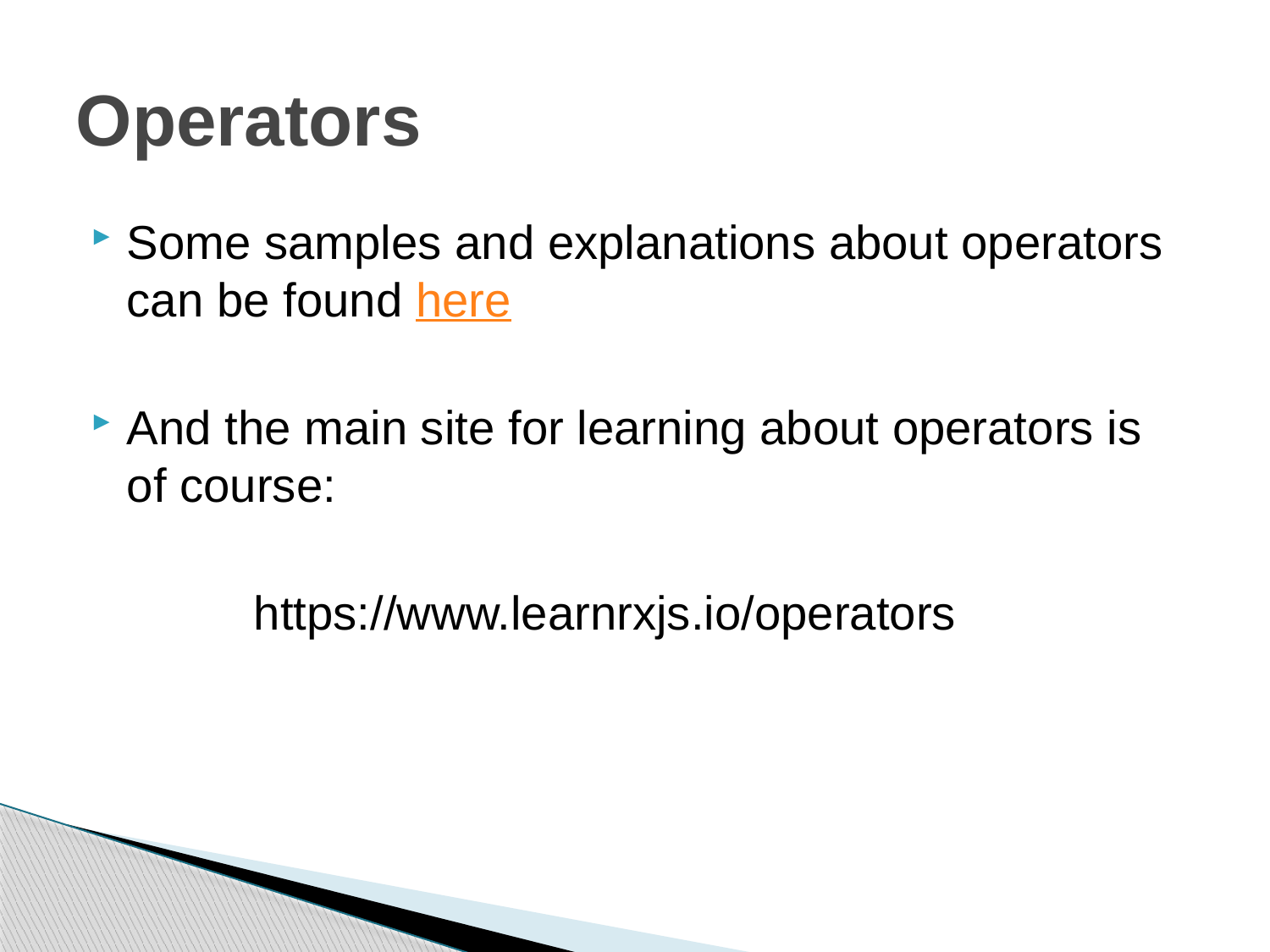

# Operators
Some samples and explanations about operators can be found here

And the main site for learning about operators is of course:

		https://www.learnrxjs.io/operators